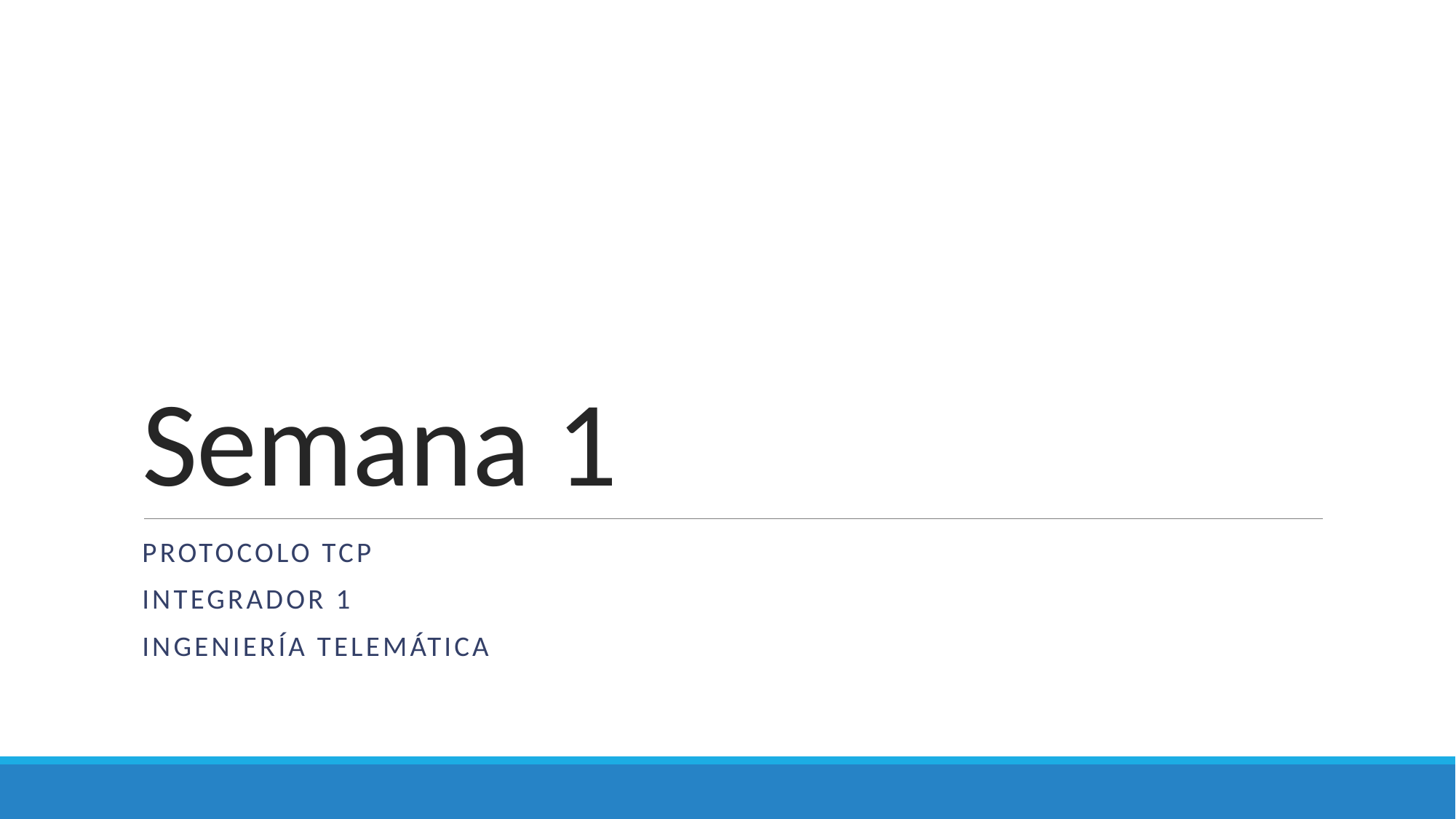

# Semana 1
Protocolo TCP
Integrador 1
INGENIERÍA TELEMÁTICA